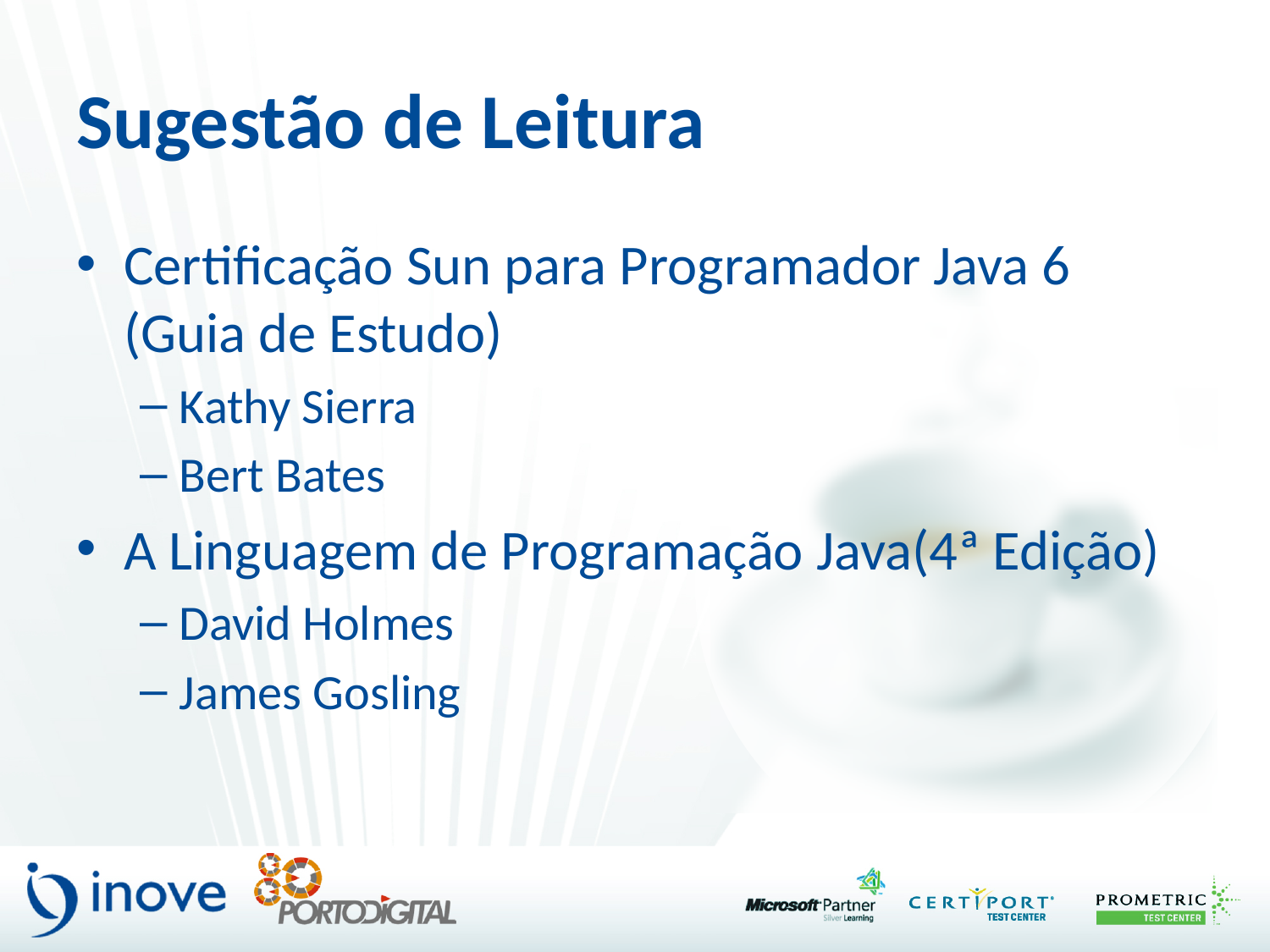

# Sugestão de Leitura
Certificação Sun para Programador Java 6 (Guia de Estudo)
Kathy Sierra
Bert Bates
A Linguagem de Programação Java(4ª Edição)
David Holmes
James Gosling